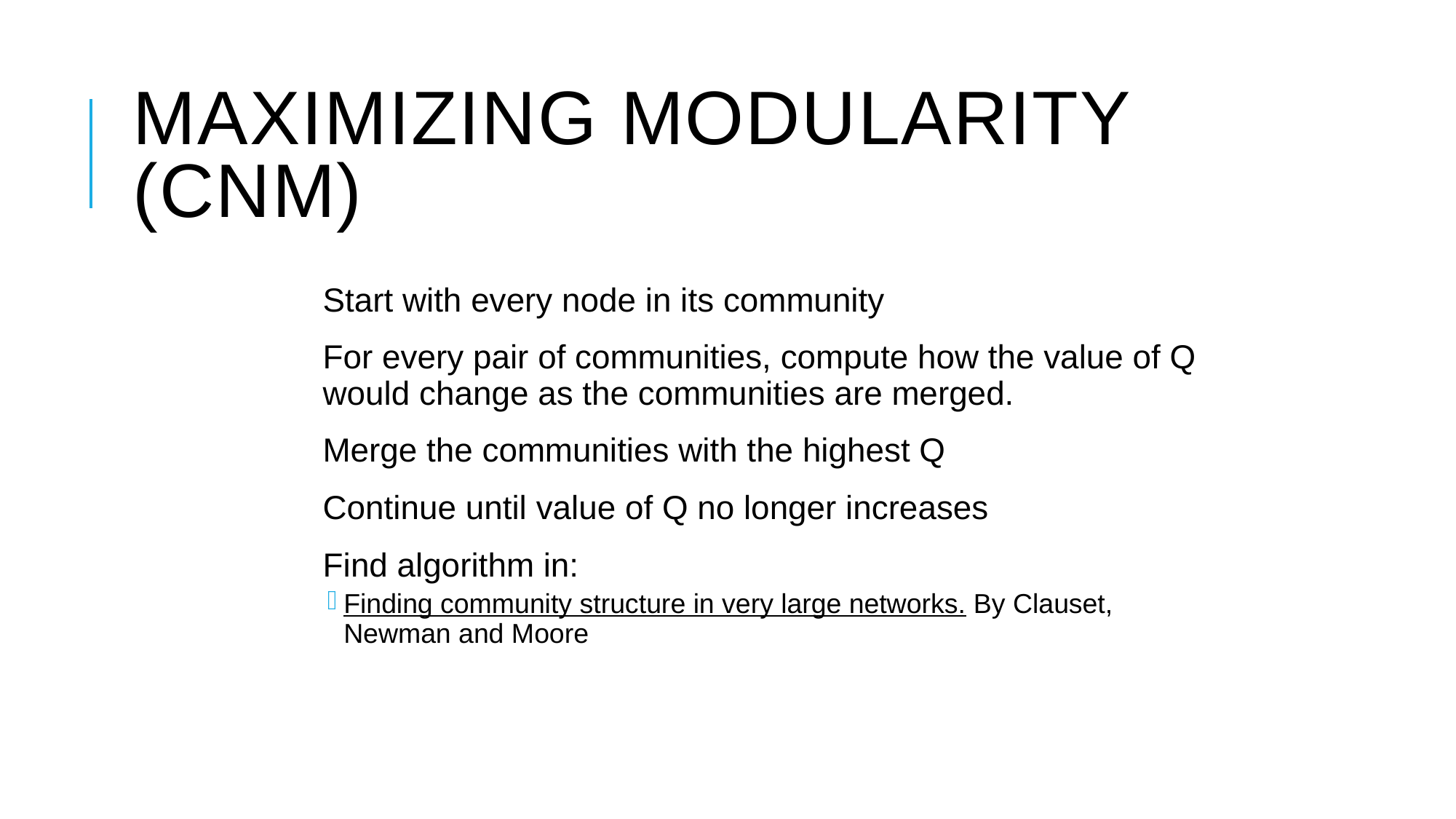

# Maximizing Modularity (CNM)
Start with every node in its community
For every pair of communities, compute how the value of Q would change as the communities are merged.
Merge the communities with the highest Q
Continue until value of Q no longer increases
Find algorithm in:
Finding community structure in very large networks. By Clauset, Newman and Moore